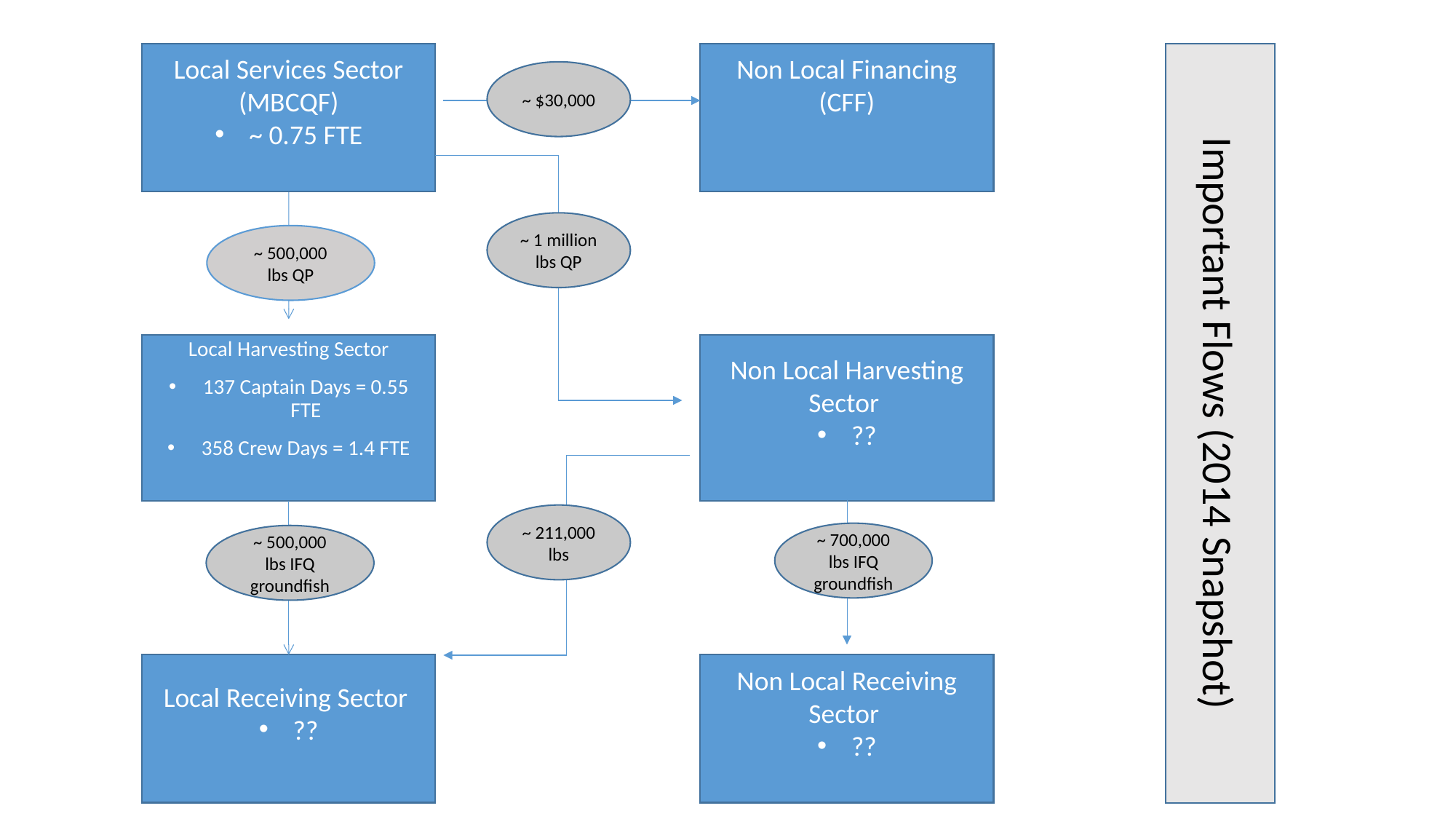

Local Services Sector (MBCQF)
~ 0.75 FTE

Non Local Financing (CFF)

Important Flows (2014 Snapshot)
~ $30,000
~ 1 million lbs QP
~ 500,000 lbs QP
Non Local Harvesting Sector
??

Local Harvesting Sector
137 Captain Days = 0.55 FTE
358 Crew Days = 1.4 FTE

~ 211,000 lbs
~ 700,000 lbs IFQ groundfish
~ 500,000 lbs IFQ groundfish
Local Receiving Sector
??

Non Local Receiving Sector
??